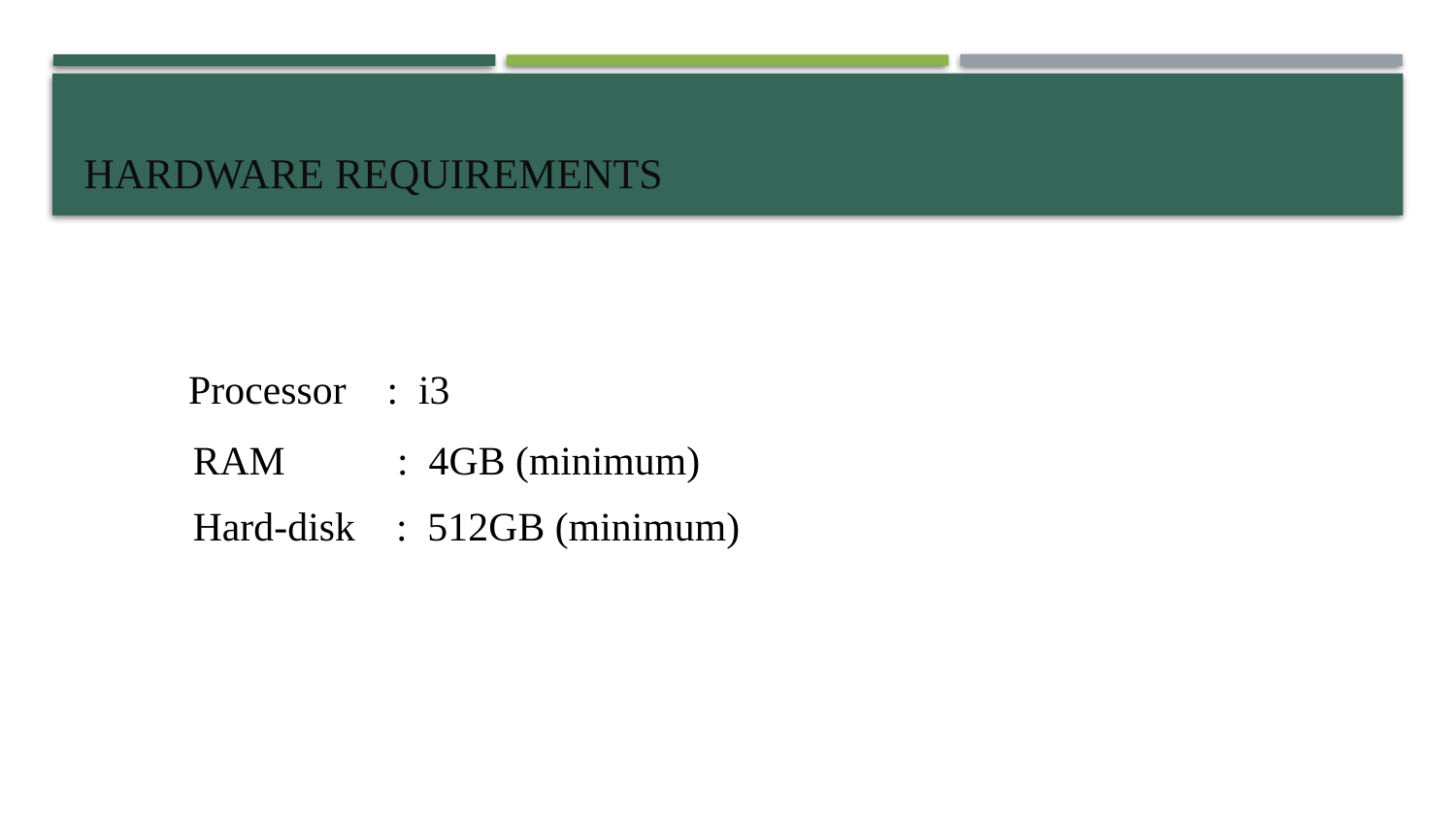

# Hardware Requirements

      Processor    :  i3
          RAM           :  4GB (minimum)
          Hard-disk    :  512GB (minimum)